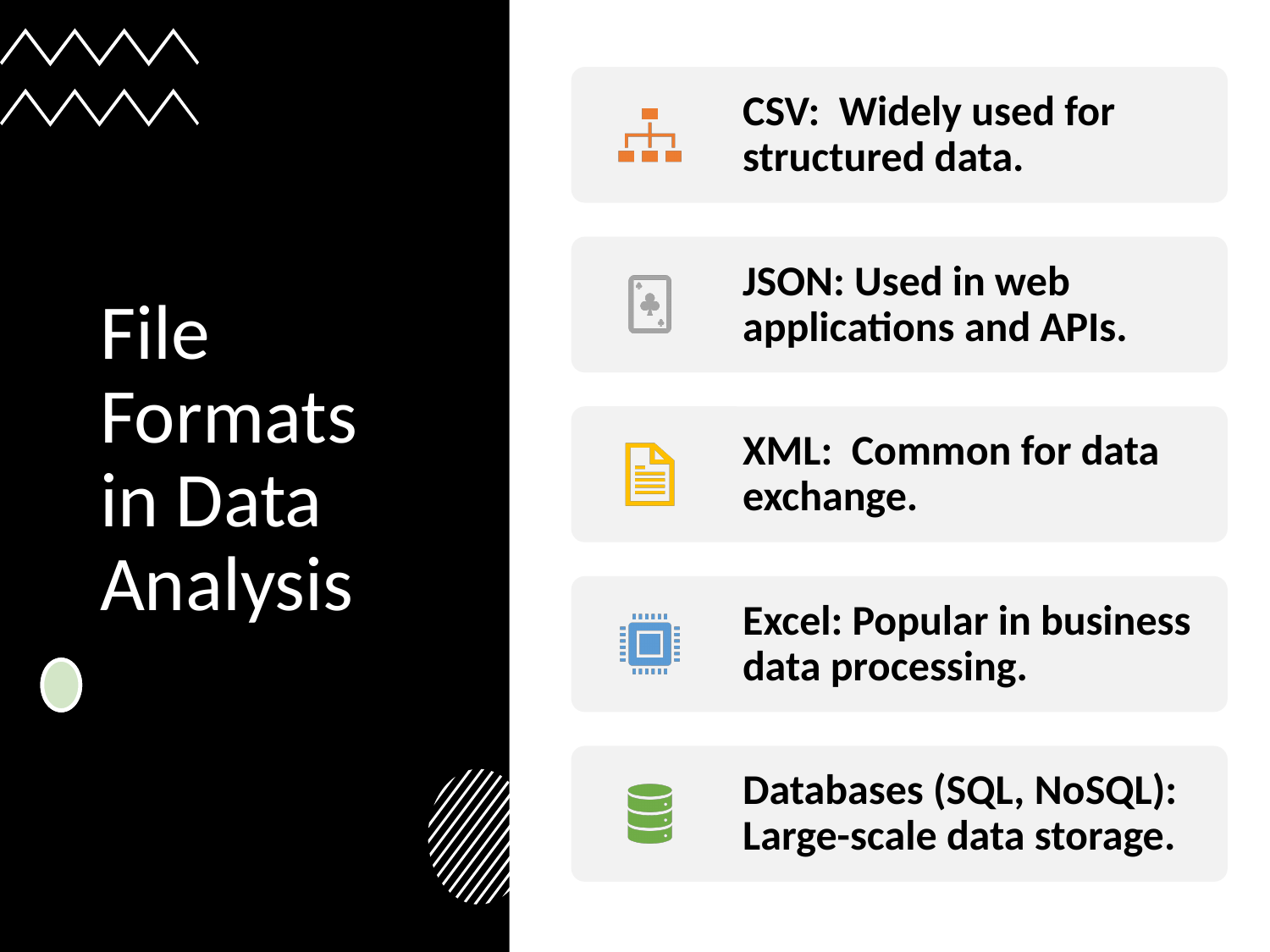

CSV:  Widely used for structured data.
JSON: Used in web applications and APIs.
XML:  Common for data exchange.
Excel: Popular in business data processing.
Databases (SQL, NoSQL): Large-scale data storage.
# File Formats in Data Analysis